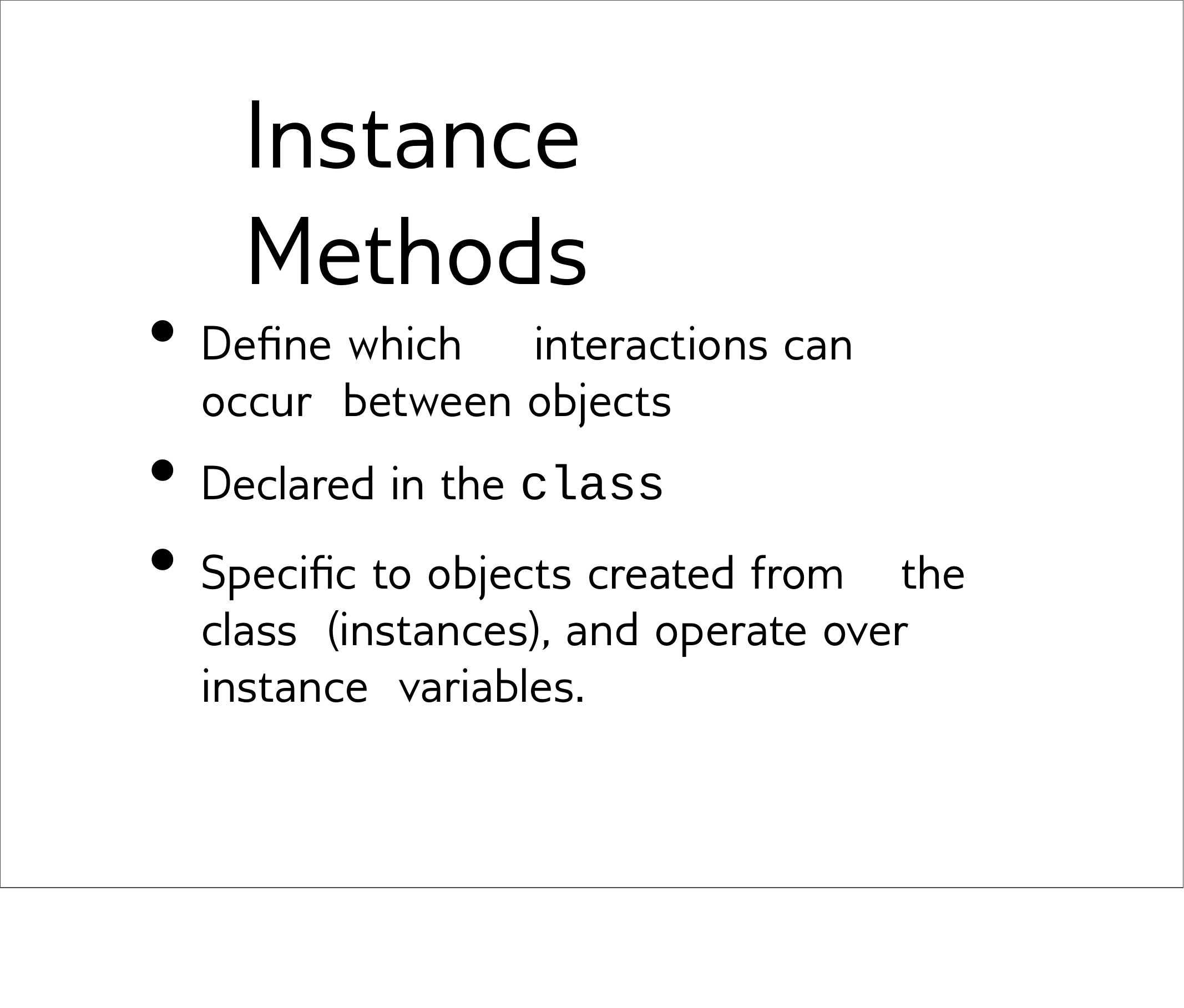

# Instance Methods
Define which	interactions can occur  between objects
Declared in the class
Specific to objects created from	the class  (instances), and operate over instance  variables.